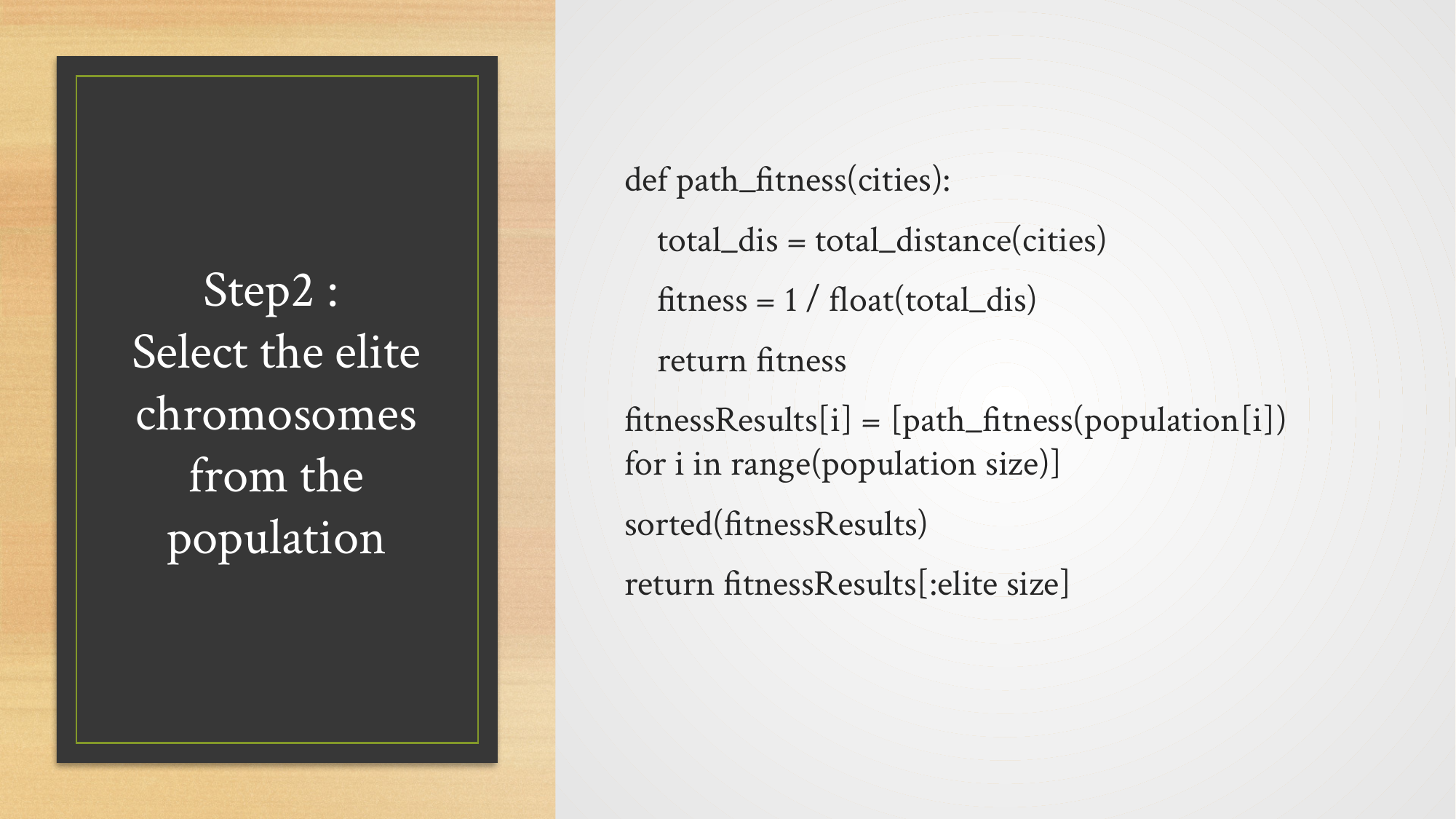

def path_fitness(cities):
    total_dis = total_distance(cities)
    fitness = 1 / float(total_dis)
    return fitness
fitnessResults[i] = [path_fitness(population[i]) for i in range(population size)]
sorted(fitnessResults)
return fitnessResults[:elite size]

# Step2 : Select the elite chromosomes from the population